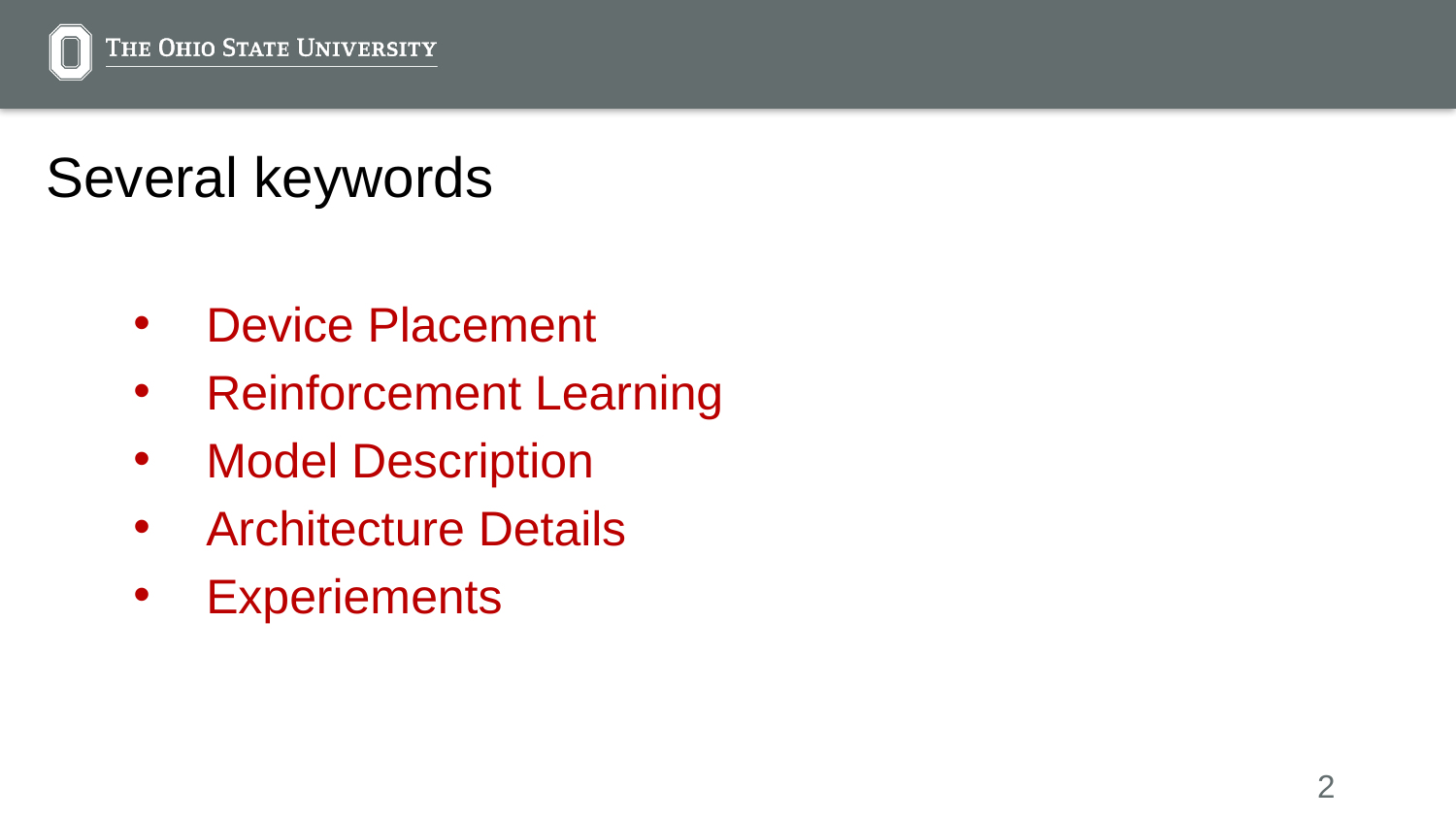

# Several keywords

Device Placement
Reinforcement Learning
Model Description
Architecture Details
Experiements